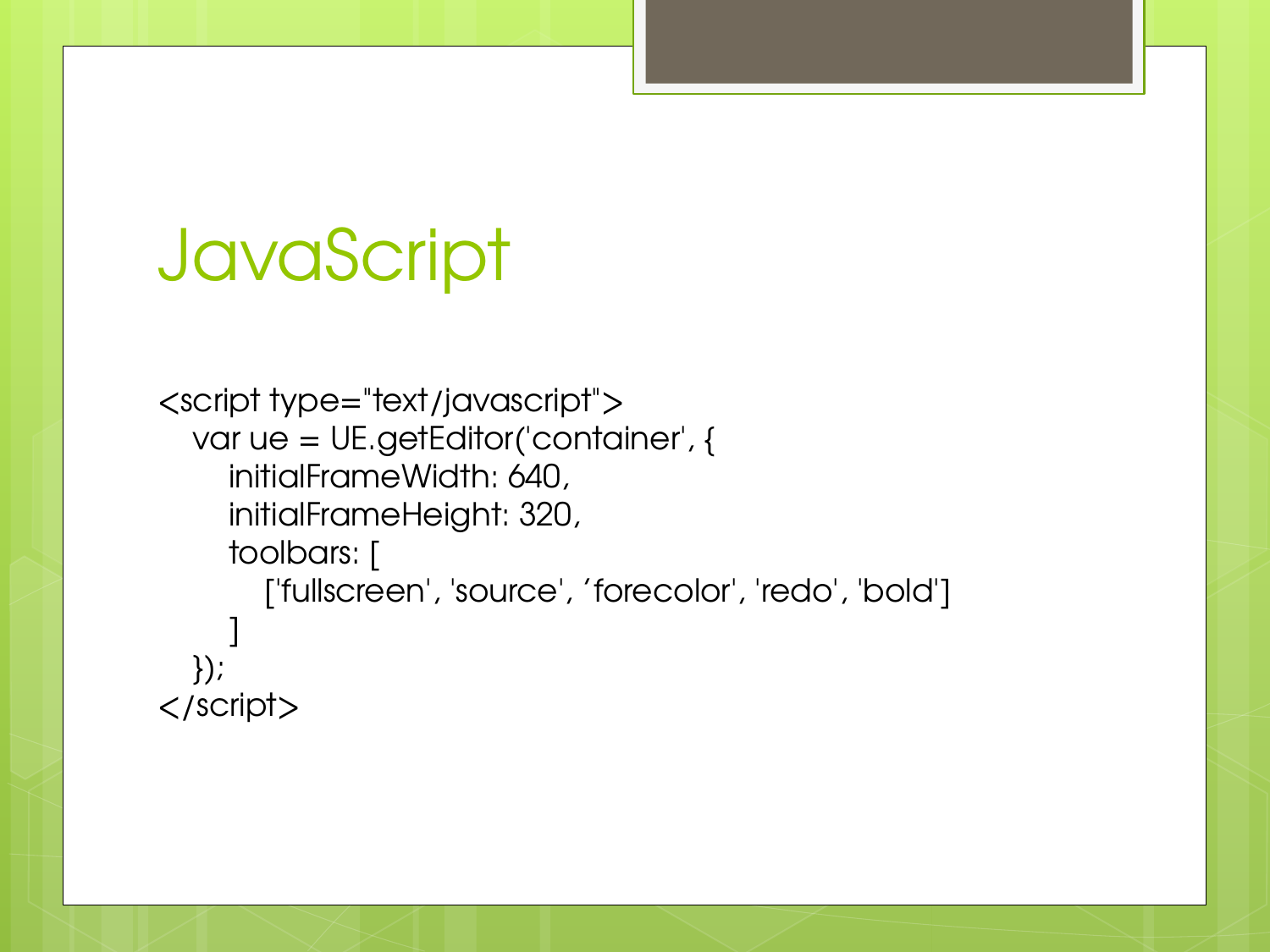

# JavaScript
<script type="text/javascript">
    var ue = UE.getEditor('container', {
        initialFrameWidth: 640,
        initialFrameHeight: 320,
        toolbars: [
            ['fullscreen', 'source', ’forecolor', 'redo', 'bold']
        ]
    });
</script>